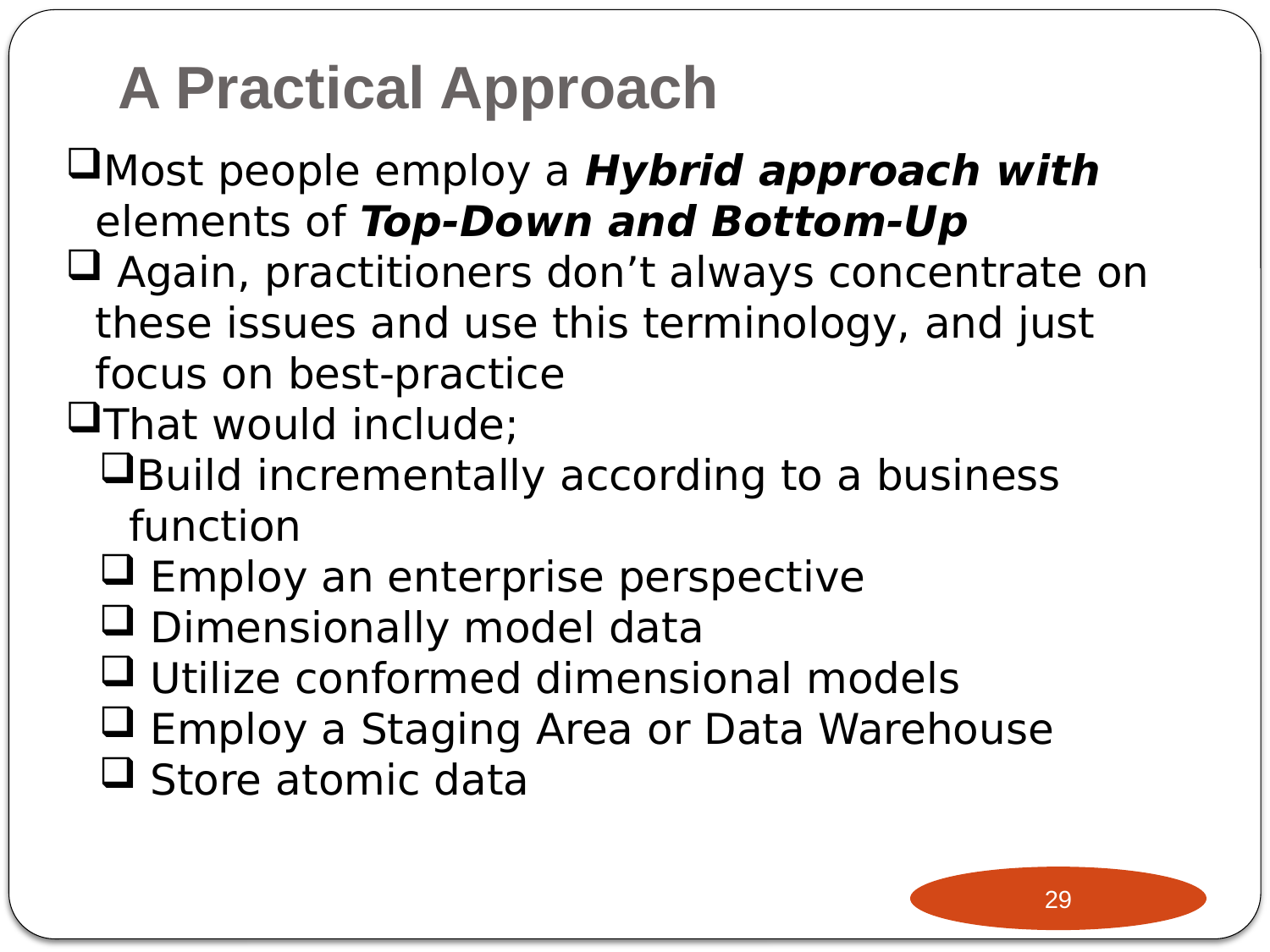

# A Practical Approach
Most people employ a Hybrid approach with elements of Top-Down and Bottom-Up
 Again, practitioners don’t always concentrate on these issues and use this terminology, and just focus on best-practice
That would include;
Build incrementally according to a business function
 Employ an enterprise perspective
 Dimensionally model data
 Utilize conformed dimensional models
 Employ a Staging Area or Data Warehouse
 Store atomic data
29